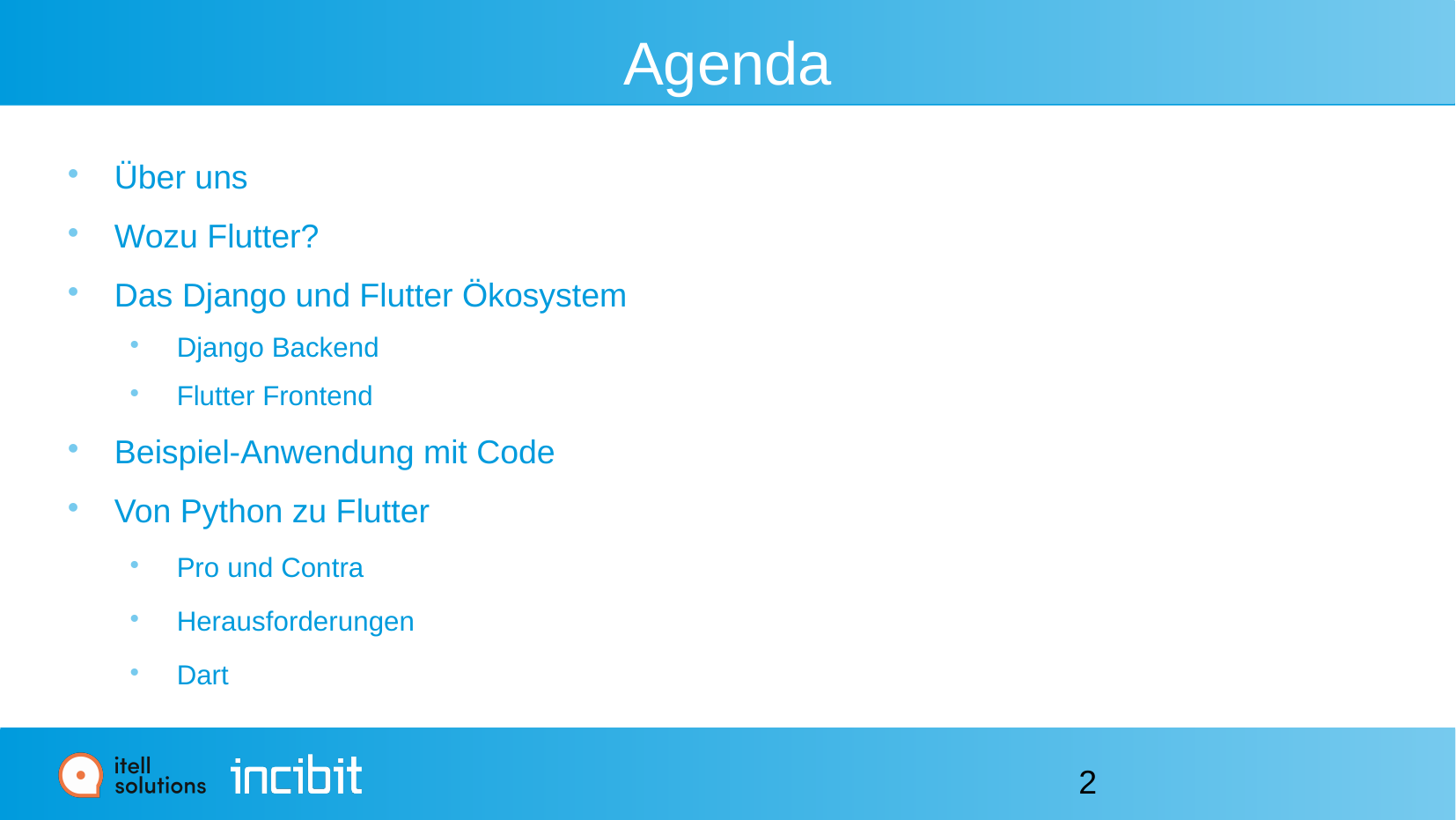

# Agenda
Über uns
Wozu Flutter?
Das Django und Flutter Ökosystem
Django Backend
Flutter Frontend
Beispiel-Anwendung mit Code
Von Python zu Flutter
Pro und Contra
Herausforderungen
Dart
2